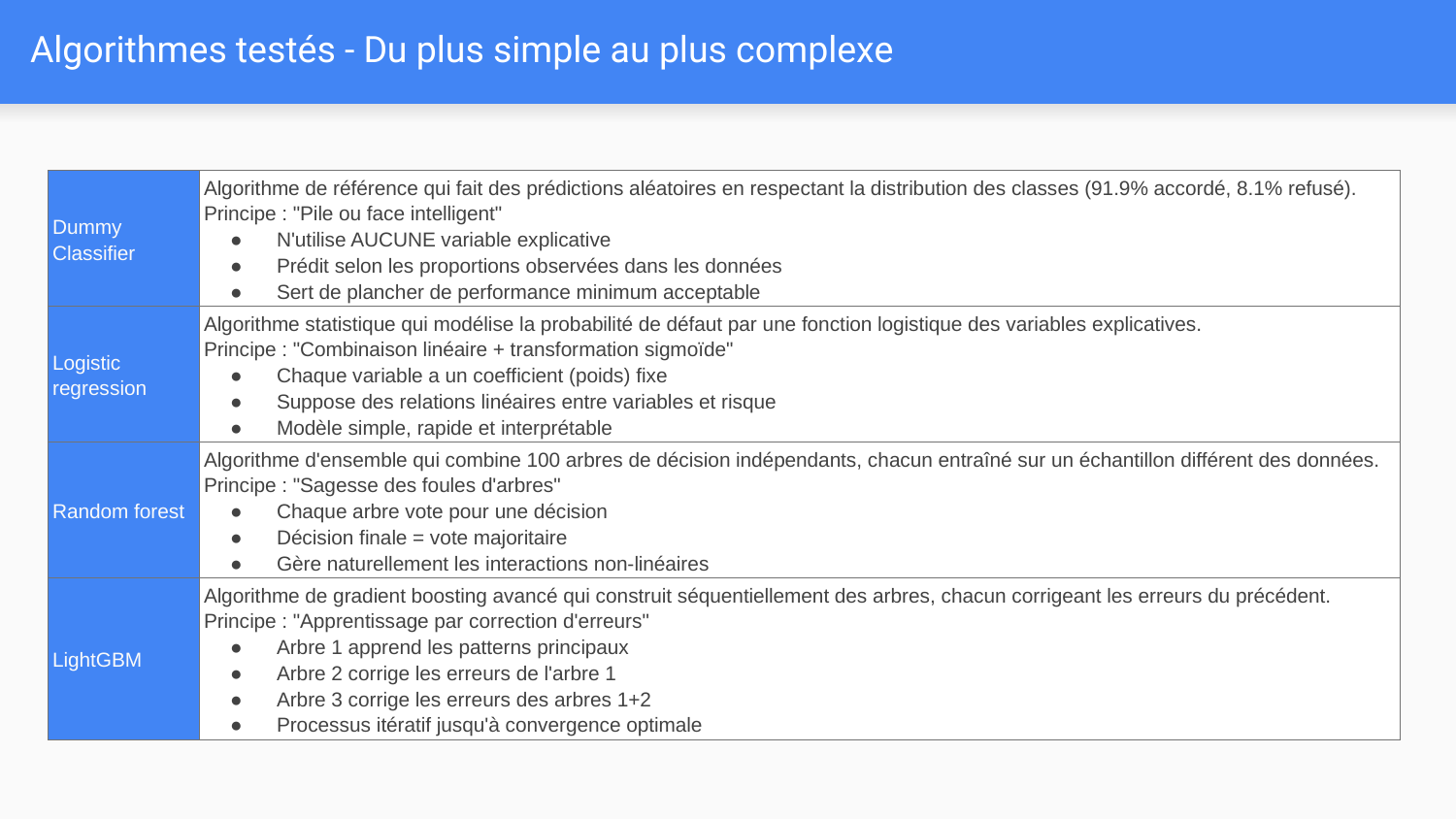

# Algorithmes testés - Du plus simple au plus complexe
| Dummy Classifier | Algorithme de référence qui fait des prédictions aléatoires en respectant la distribution des classes (91.9% accordé, 8.1% refusé). Principe : "Pile ou face intelligent" N'utilise AUCUNE variable explicative Prédit selon les proportions observées dans les données Sert de plancher de performance minimum acceptable |
| --- | --- |
| Logistic regression | Algorithme statistique qui modélise la probabilité de défaut par une fonction logistique des variables explicatives. Principe : "Combinaison linéaire + transformation sigmoïde" Chaque variable a un coefficient (poids) fixe Suppose des relations linéaires entre variables et risque Modèle simple, rapide et interprétable |
| Random forest | Algorithme d'ensemble qui combine 100 arbres de décision indépendants, chacun entraîné sur un échantillon différent des données. Principe : "Sagesse des foules d'arbres" Chaque arbre vote pour une décision Décision finale = vote majoritaire Gère naturellement les interactions non-linéaires |
| LightGBM | Algorithme de gradient boosting avancé qui construit séquentiellement des arbres, chacun corrigeant les erreurs du précédent. Principe : "Apprentissage par correction d'erreurs" Arbre 1 apprend les patterns principaux Arbre 2 corrige les erreurs de l'arbre 1 Arbre 3 corrige les erreurs des arbres 1+2 Processus itératif jusqu'à convergence optimale |